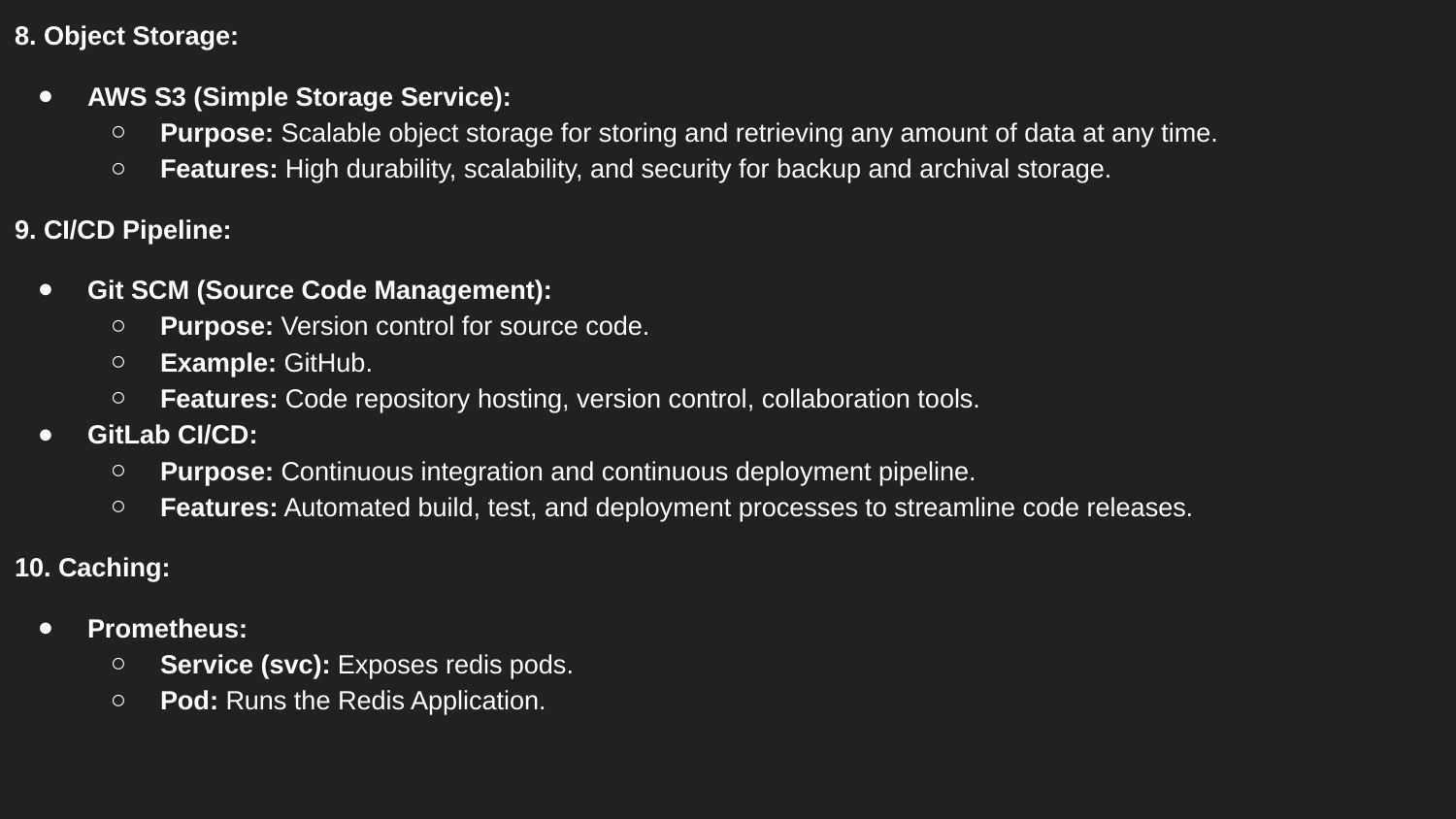

8. Object Storage:
AWS S3 (Simple Storage Service):
Purpose: Scalable object storage for storing and retrieving any amount of data at any time.
Features: High durability, scalability, and security for backup and archival storage.
9. CI/CD Pipeline:
Git SCM (Source Code Management):
Purpose: Version control for source code.
Example: GitHub.
Features: Code repository hosting, version control, collaboration tools.
GitLab CI/CD:
Purpose: Continuous integration and continuous deployment pipeline.
Features: Automated build, test, and deployment processes to streamline code releases.
10. Caching:
Prometheus:
Service (svc): Exposes redis pods.
Pod: Runs the Redis Application.